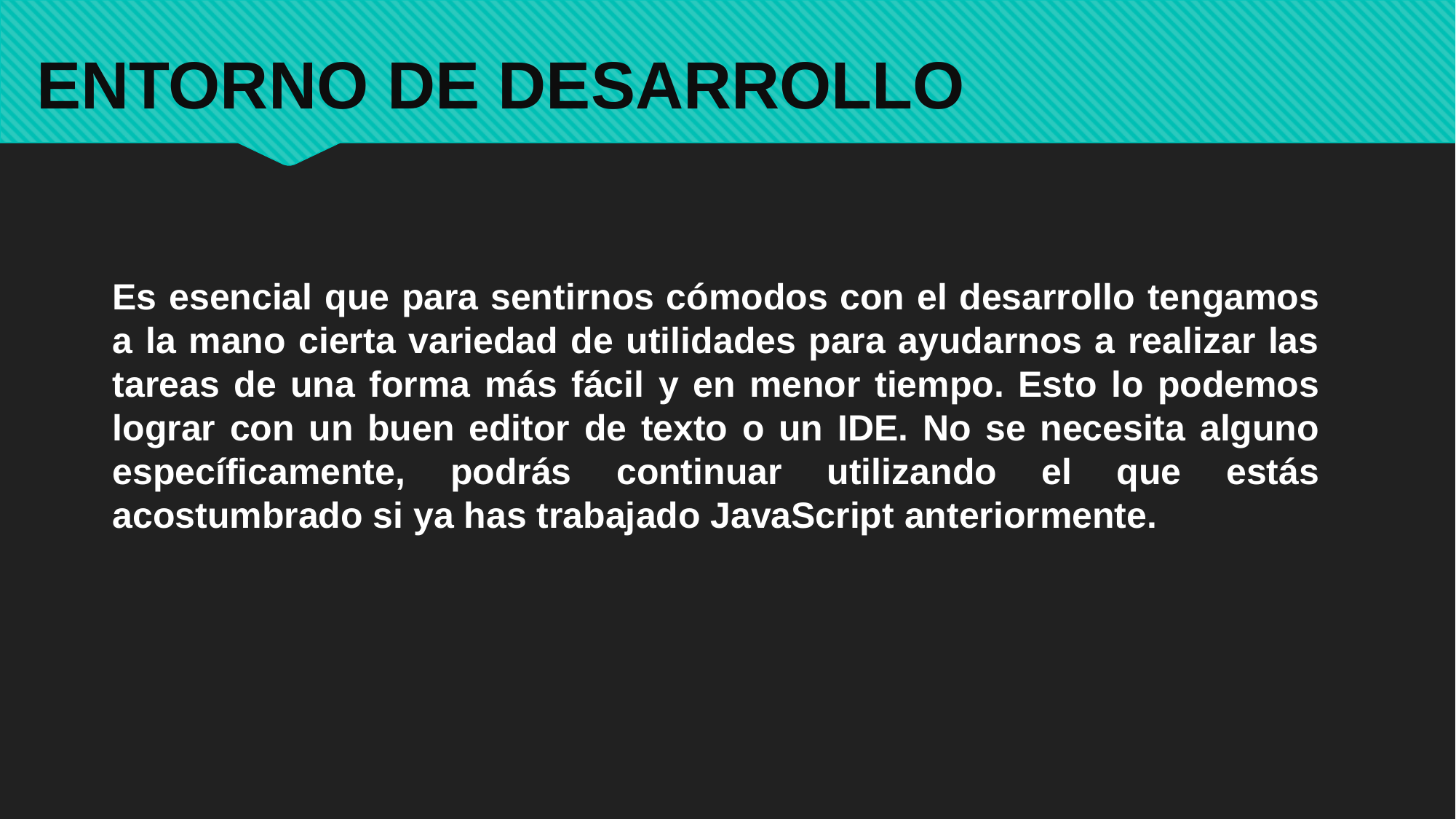

ENTORNO DE DESARROLLO
Es esencial que para sentirnos cómodos con el desarrollo tengamos a la mano cierta variedad de utilidades para ayudarnos a realizar las tareas de una forma más fácil y en menor tiempo. Esto lo podemos lograr con un buen editor de texto o un IDE. No se necesita alguno específicamente, podrás continuar utilizando el que estás acostumbrado si ya has trabajado JavaScript anteriormente.